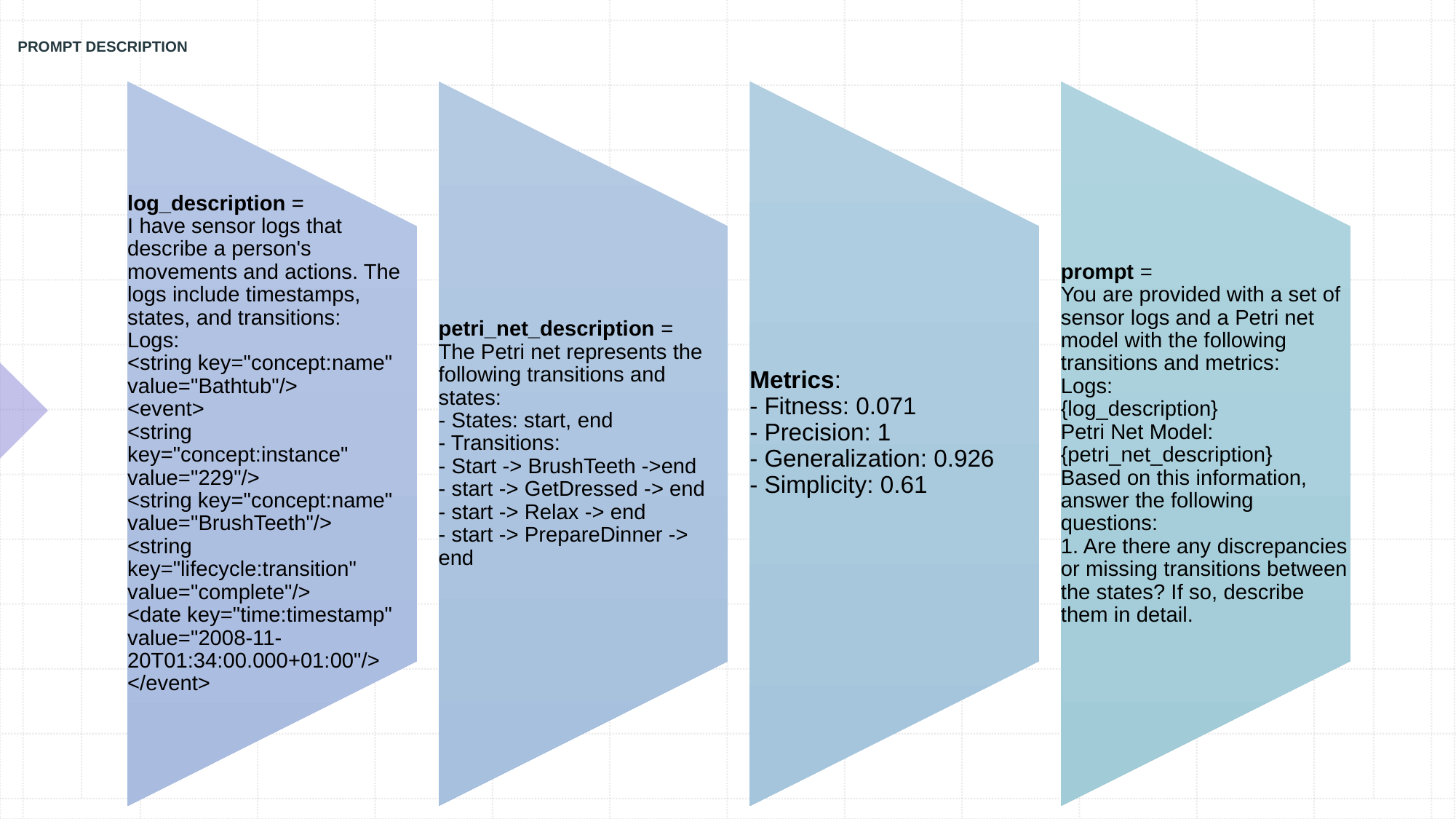

# PROMPT DESCRIPTION
log_description =
I have sensor logs that describe a person's movements and actions. The logs include timestamps, states, and transitions:
Logs:
<string key="concept:name" value="Bathtub"/>
<event>
<string key="concept:instance" value="229"/>
<string key="concept:name" value="BrushTeeth"/>
<string key="lifecycle:transition" value="complete"/>
<date key="time:timestamp" value="2008-11-20T01:34:00.000+01:00"/>
</event>
petri_net_description =
The Petri net represents the following transitions and states:
- States: start, end
- Transitions:
- Start -> BrushTeeth ->end
- start -> GetDressed -> end
- start -> Relax -> end
- start -> PrepareDinner -> end
Metrics:
- Fitness: 0.071
- Precision: 1
- Generalization: 0.926
- Simplicity: 0.61
prompt =
You are provided with a set of sensor logs and a Petri net model with the following transitions and metrics:
Logs:
{log_description}
Petri Net Model:
{petri_net_description}
Based on this information, answer the following questions:
1. Are there any discrepancies or missing transitions between the states? If so, describe them in detail.